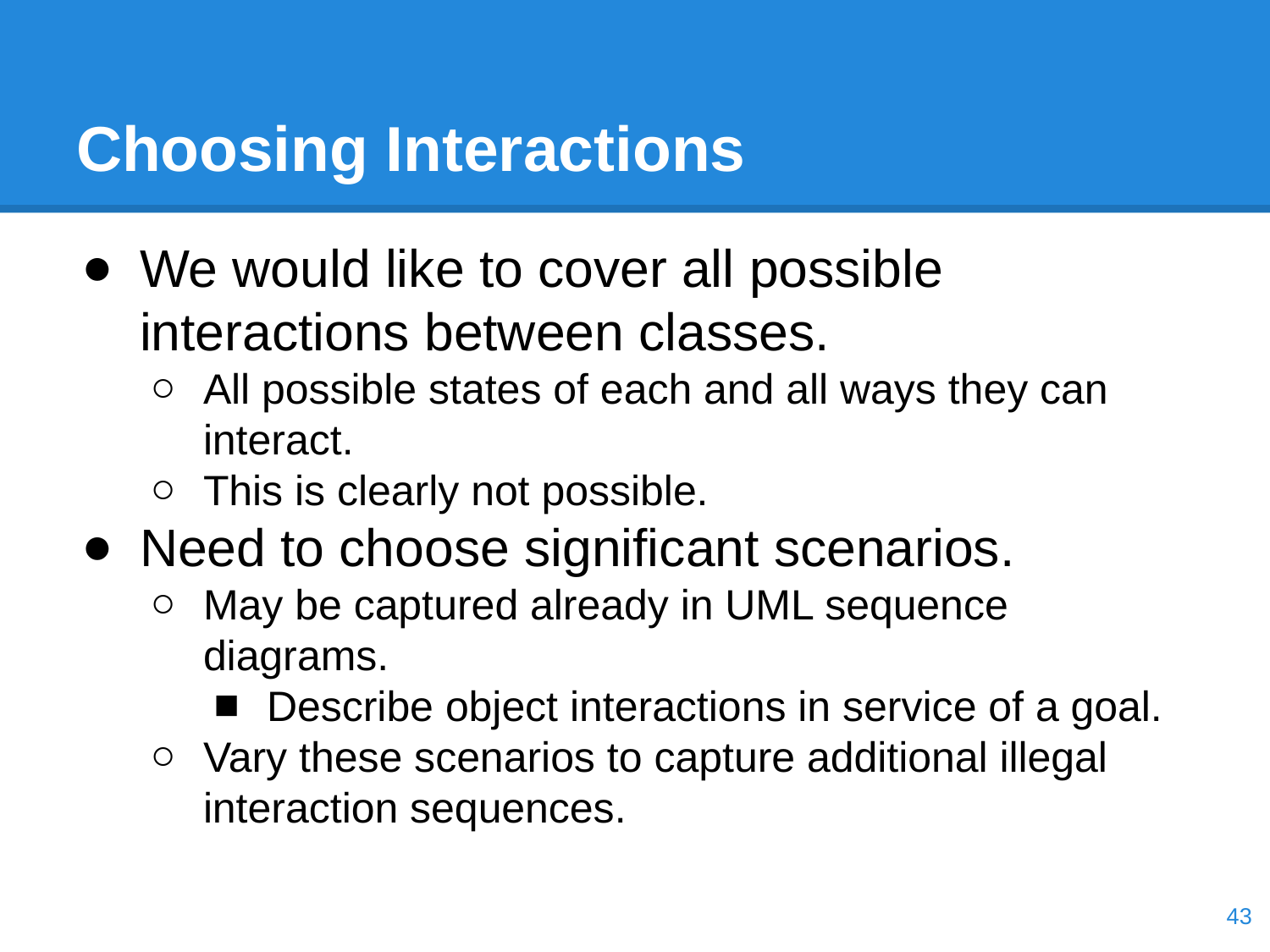

# Choosing Interactions
We would like to cover all possible interactions between classes.
All possible states of each and all ways they can interact.
This is clearly not possible.
Need to choose significant scenarios.
May be captured already in UML sequence diagrams.
Describe object interactions in service of a goal.
Vary these scenarios to capture additional illegal interaction sequences.
43